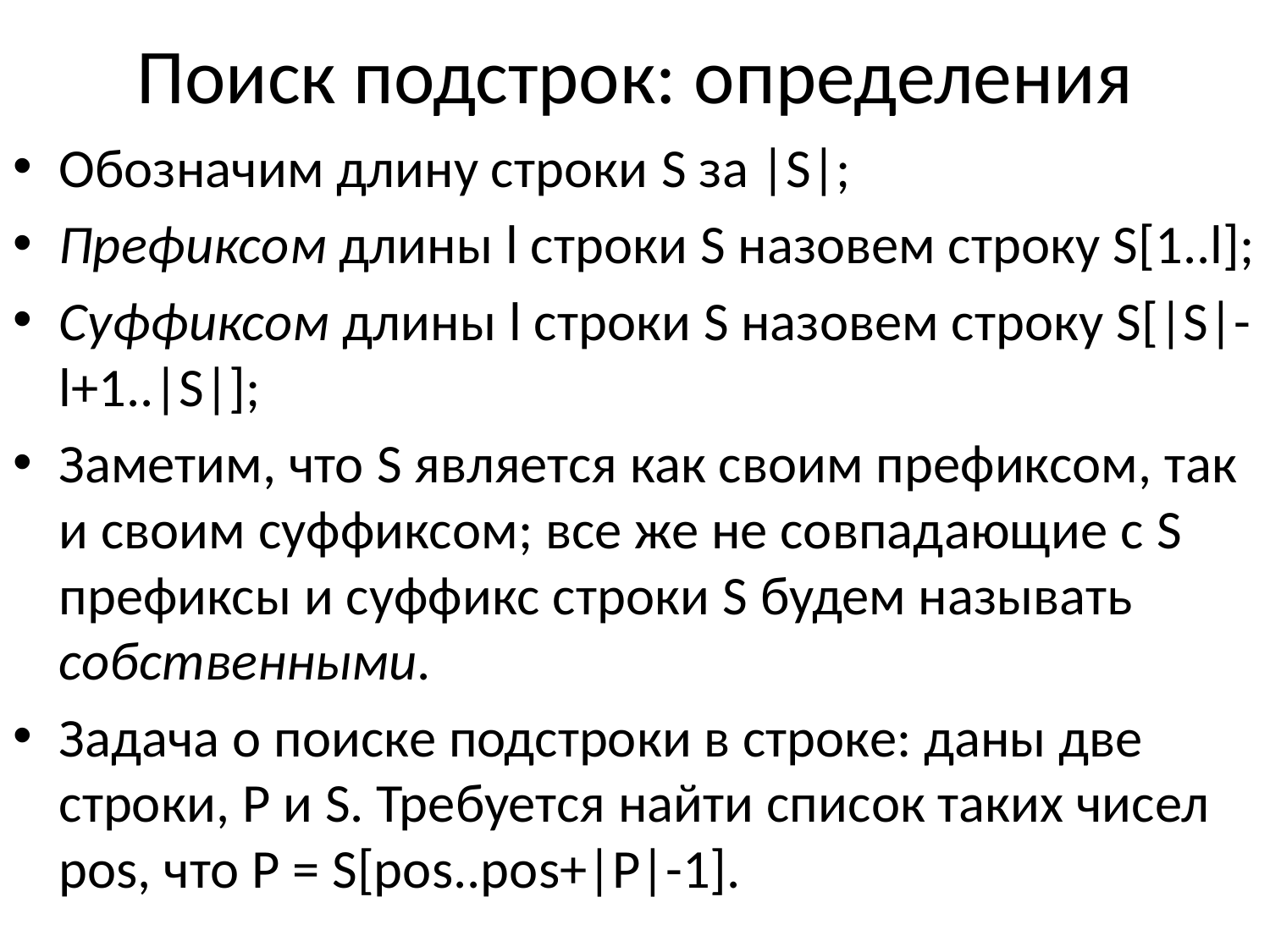

# Поиск подстрок: определения
Обозначим длину строки S за |S|;
Префиксом длины l строки S назовем строку S[1..l];
Суффиксом длины l строки S назовем строку S[|S|-l+1..|S|];
Заметим, что S является как своим префиксом, так и своим суффиксом; все же не совпадающие с S префиксы и суффикс строки S будем называть собственными.
Задача о поиске подстроки в строке: даны две строки, P и S. Требуется найти список таких чисел pos, что P = S[pos..pos+|P|-1].